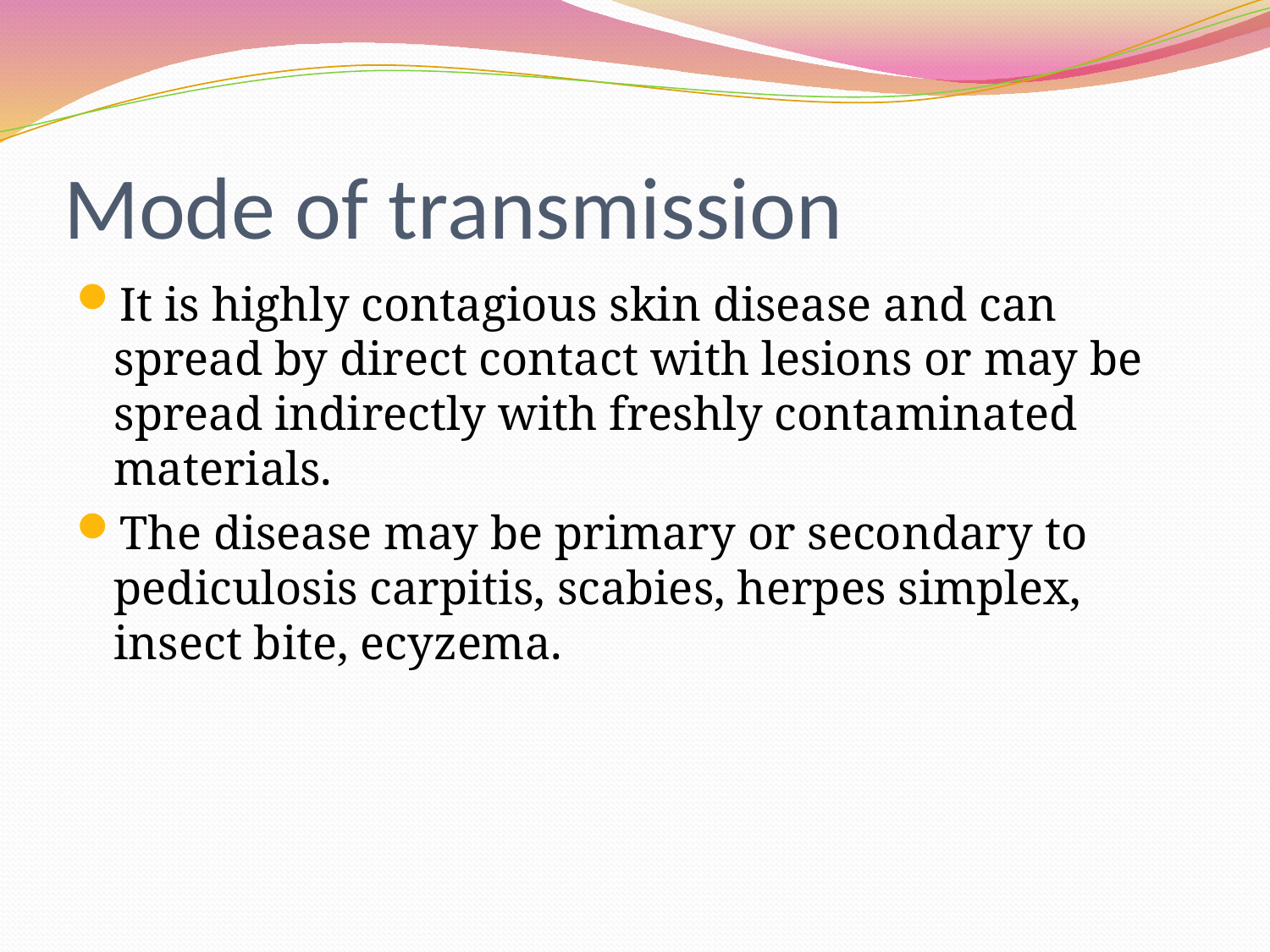

# Mode of transmission
It is highly contagious skin disease and can spread by direct contact with lesions or may be spread indirectly with freshly contaminated materials.
The disease may be primary or secondary to pediculosis carpitis, scabies, herpes simplex, insect bite, ecyzema.